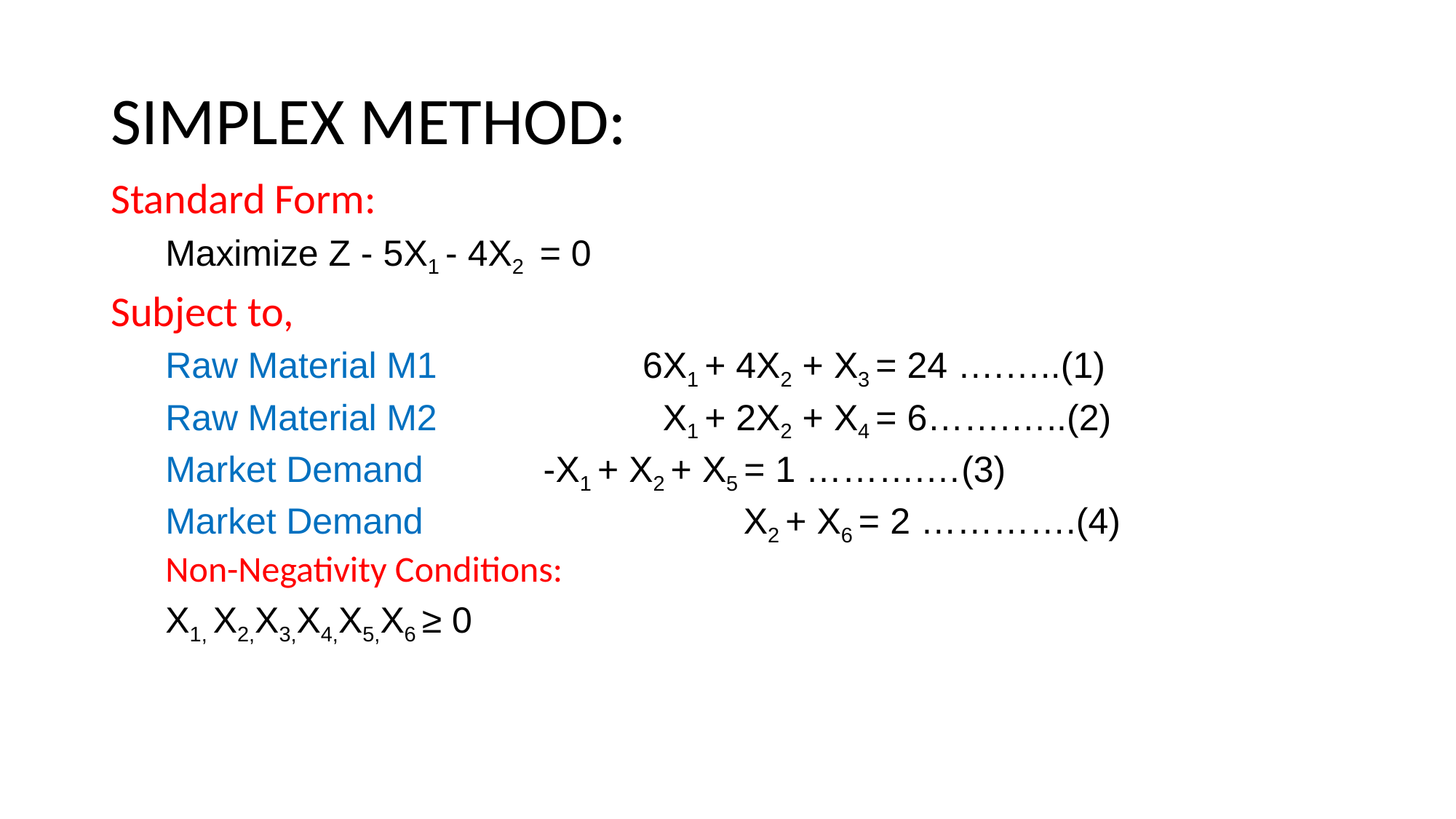

# SIMPLEX METHOD:
Standard Form:
Maximize Z - 5X1 - 4X2  = 0
Subject to,
Raw Material M1      	    6X1 + 4X2 + X3 = 24 ….…..(1)
Raw Material M2      	      X1 + 2X2 + X4 = 6…….…..(2)
Market Demand  	     -X1 + X2 + X5 = 1 ……….…(3)
Market Demand 		              X2 + X6 = 2 ………….(4)
Non-Negativity Conditions:
X1, X2,X3,X4,X5,X6 ≥ 0